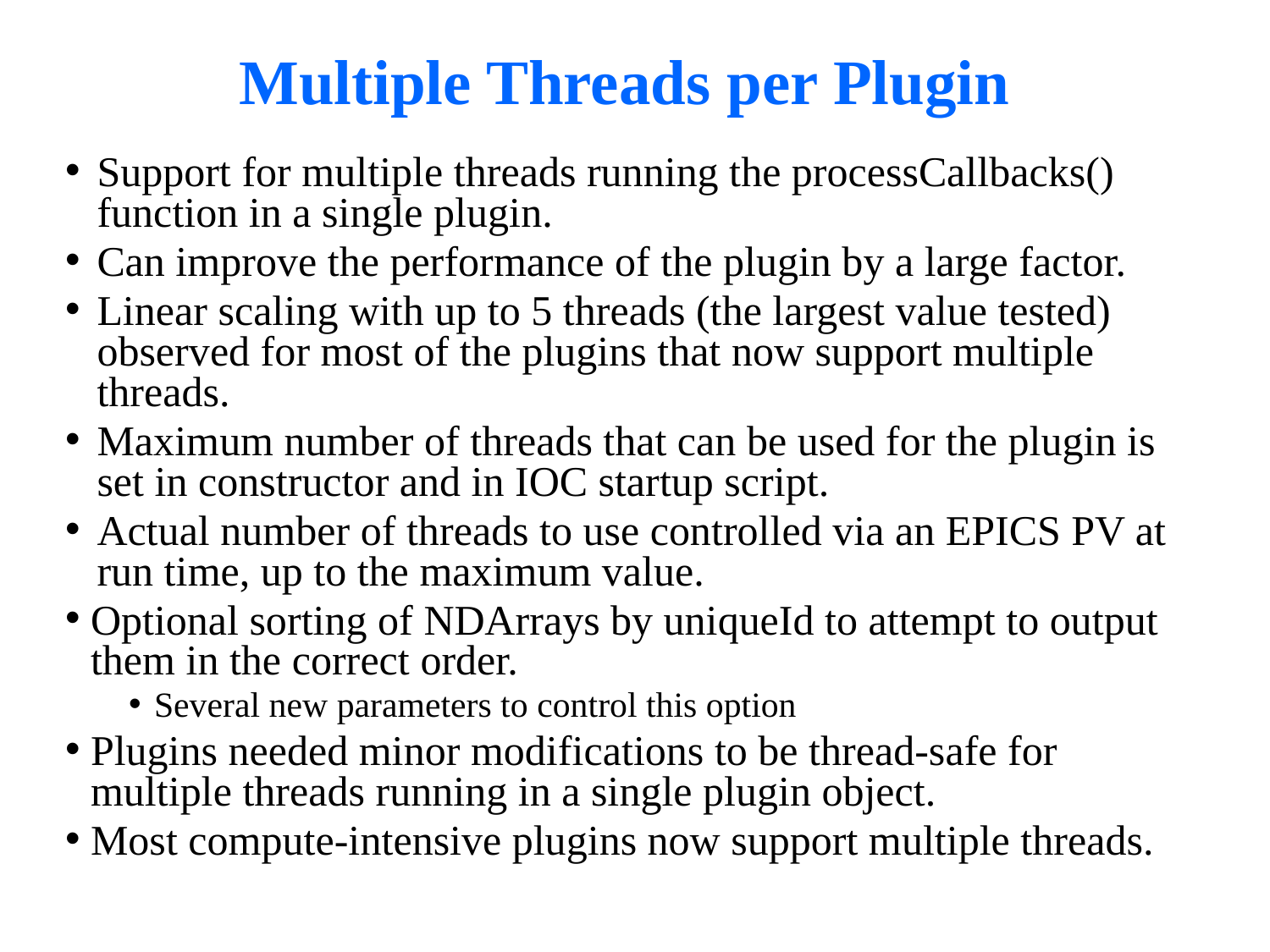

# Multiple Threads per Plugin
Support for multiple threads running the processCallbacks() function in a single plugin.
Can improve the performance of the plugin by a large factor.
Linear scaling with up to 5 threads (the largest value tested) observed for most of the plugins that now support multiple threads.
Maximum number of threads that can be used for the plugin is set in constructor and in IOC startup script.
Actual number of threads to use controlled via an EPICS PV at run time, up to the maximum value.
Optional sorting of NDArrays by uniqueId to attempt to output them in the correct order.
Several new parameters to control this option
Plugins needed minor modifications to be thread-safe for multiple threads running in a single plugin object.
Most compute-intensive plugins now support multiple threads.